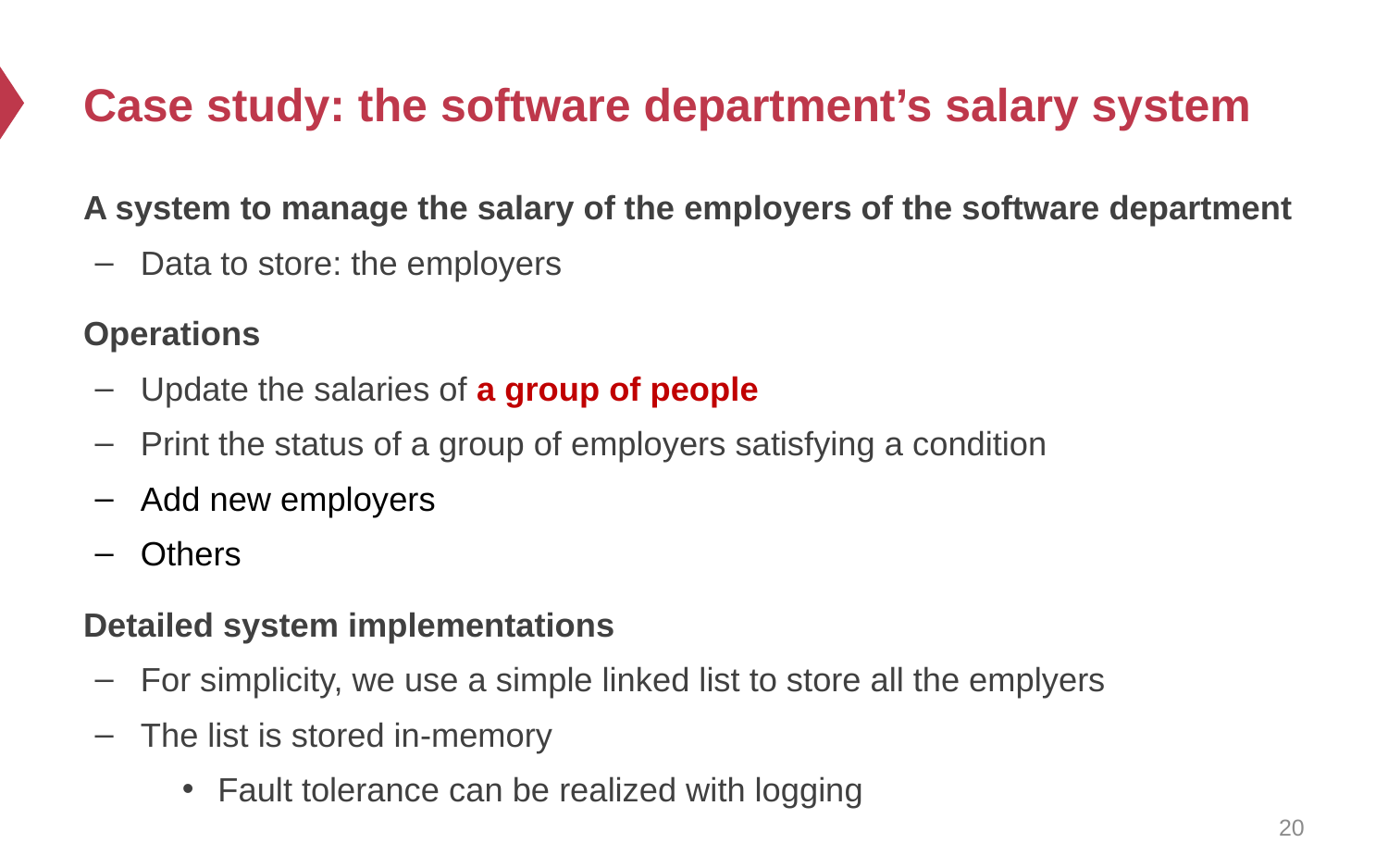

# Case study: the software department’s salary system
A system to manage the salary of the employers of the software department
Data to store: the employers
Operations
Update the salaries of a group of people
Print the status of a group of employers satisfying a condition
Add new employers
Others
Detailed system implementations
For simplicity, we use a simple linked list to store all the emplyers
The list is stored in-memory
Fault tolerance can be realized with logging
20